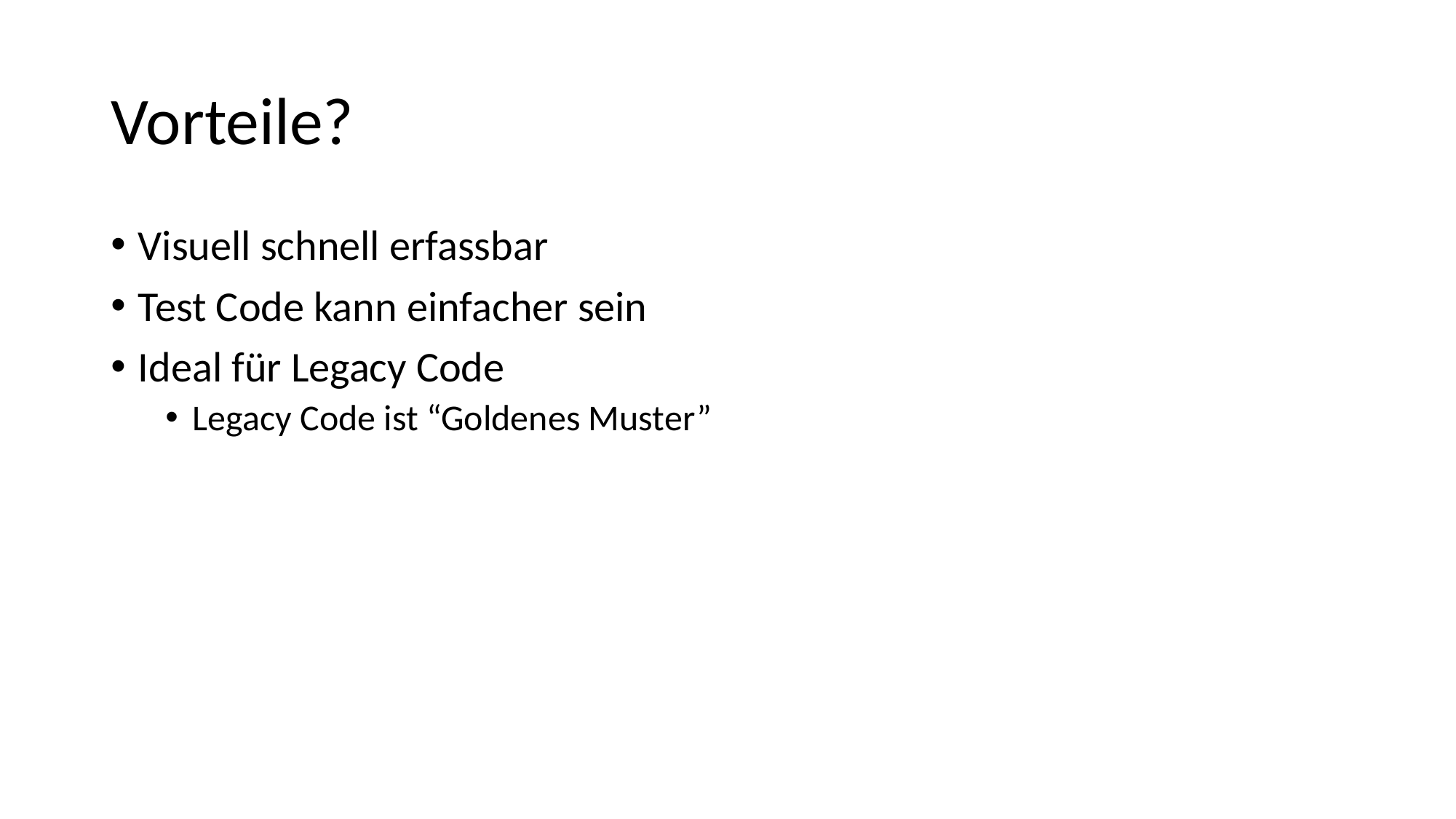

# Vorteile?
Visuell schnell erfassbar
Test Code kann einfacher sein
Ideal für Legacy Code
Legacy Code ist “Goldenes Muster”